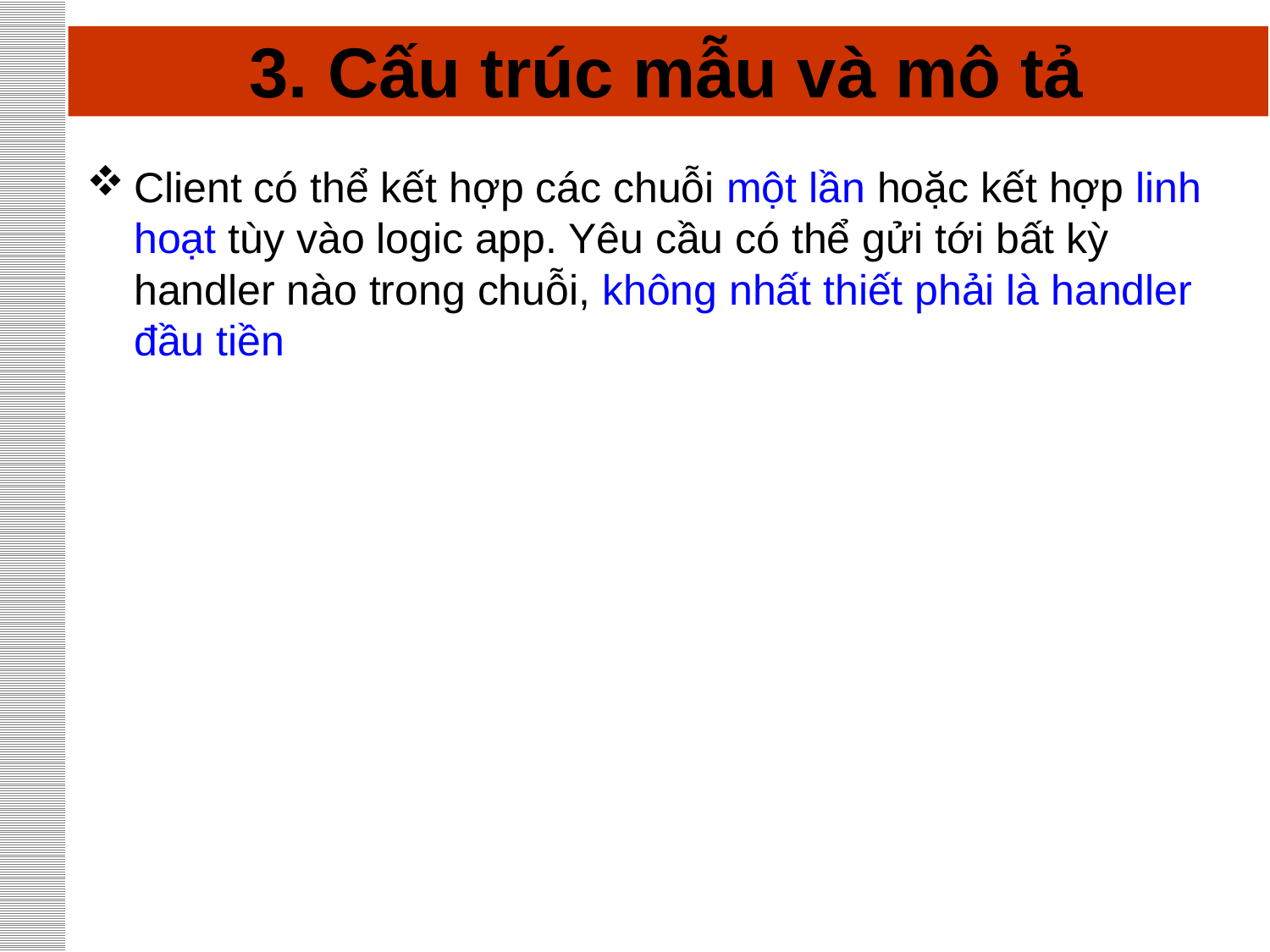

# 3. Cấu trúc mẫu và mô tả
Client có thể kết hợp các chuỗi một lần hoặc kết hợp linh hoạt tùy vào logic app. Yêu cầu có thể gửi tới bất kỳ handler nào trong chuỗi, không nhất thiết phải là handler đầu tiền